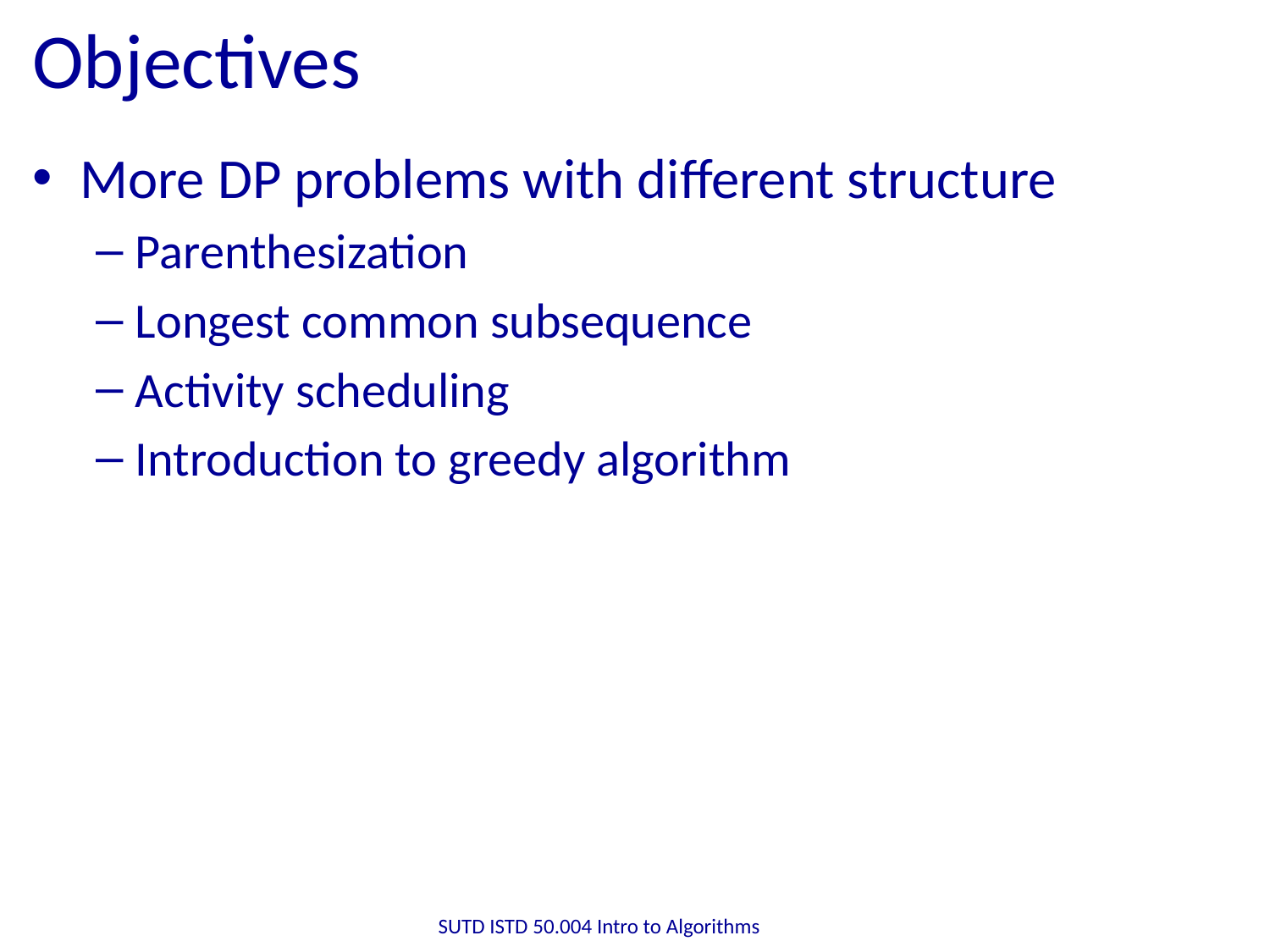

# Objectives
More DP problems with different structure
Parenthesization
Longest common subsequence
Activity scheduling
Introduction to greedy algorithm
SUTD ISTD 50.004 Intro to Algorithms